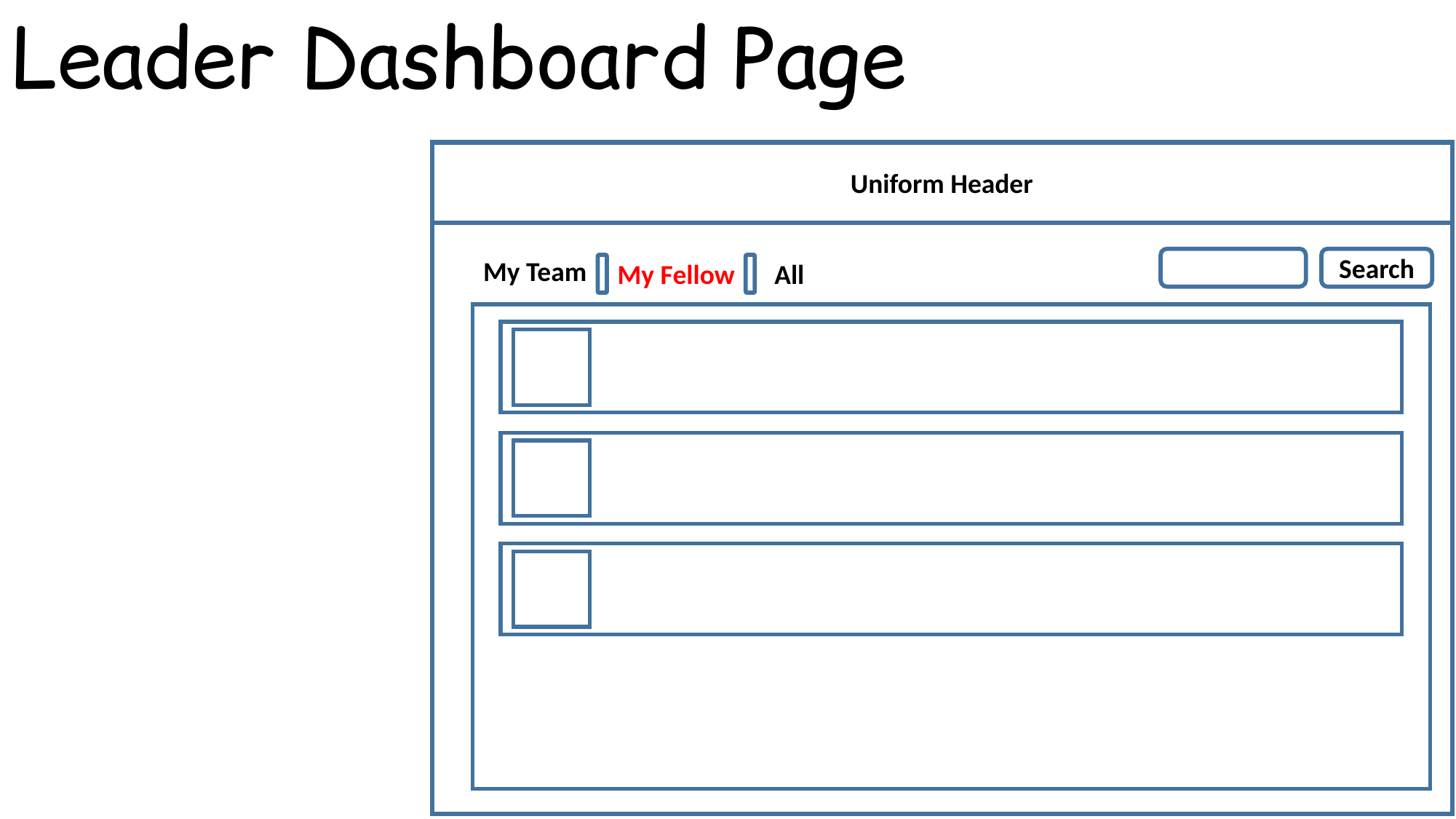

Leader Dashboard Page

Uniform Header
My Team

Search
My Fellow
All